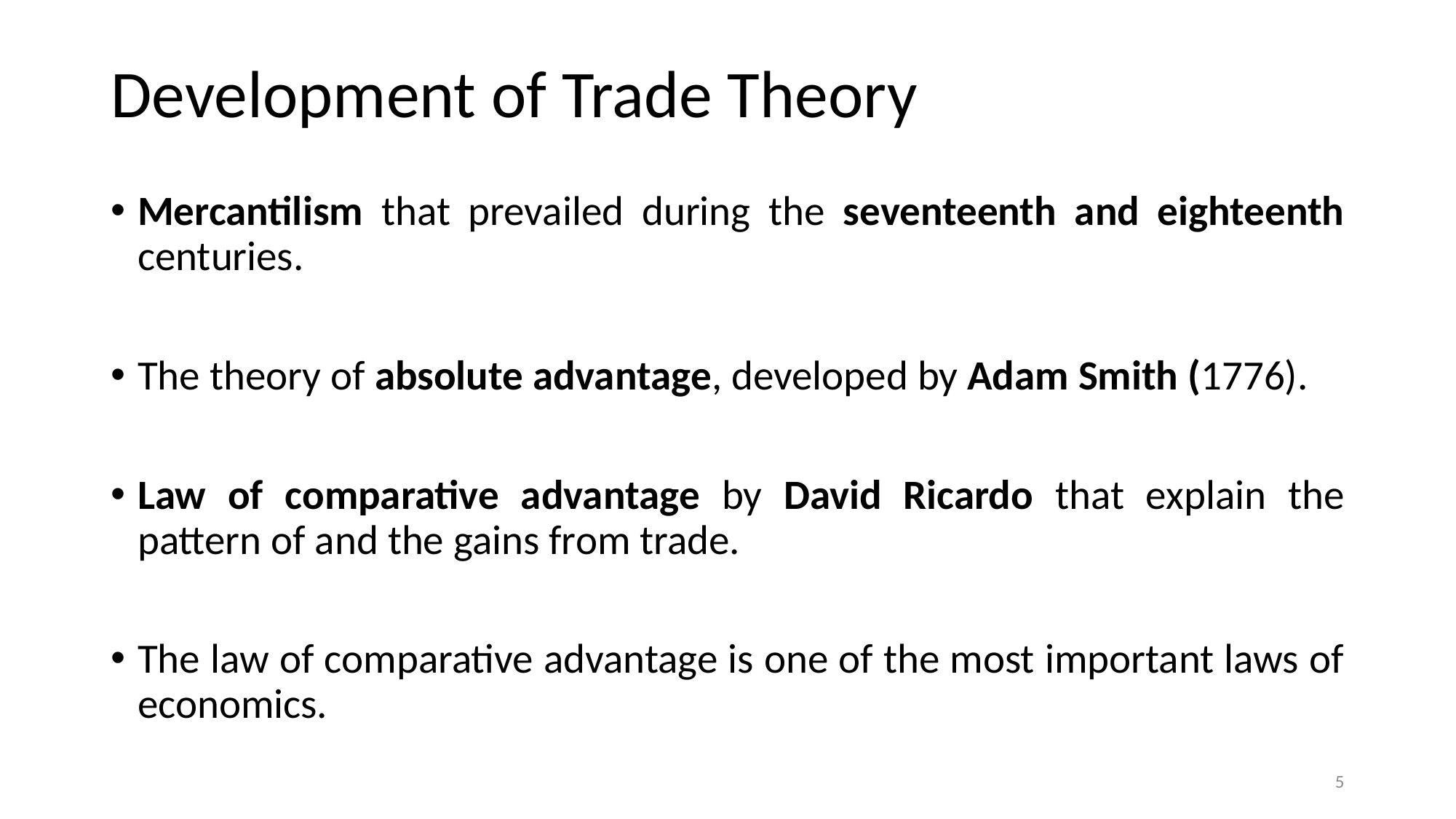

# Development of Trade Theory
Mercantilism that prevailed during the seventeenth and eighteenth centuries.

The theory of absolute advantage, developed by Adam Smith (1776).

Law of comparative advantage by David Ricardo that explain the pattern of and the gains from trade.

The law of comparative advantage is one of the most important laws of economics.

5